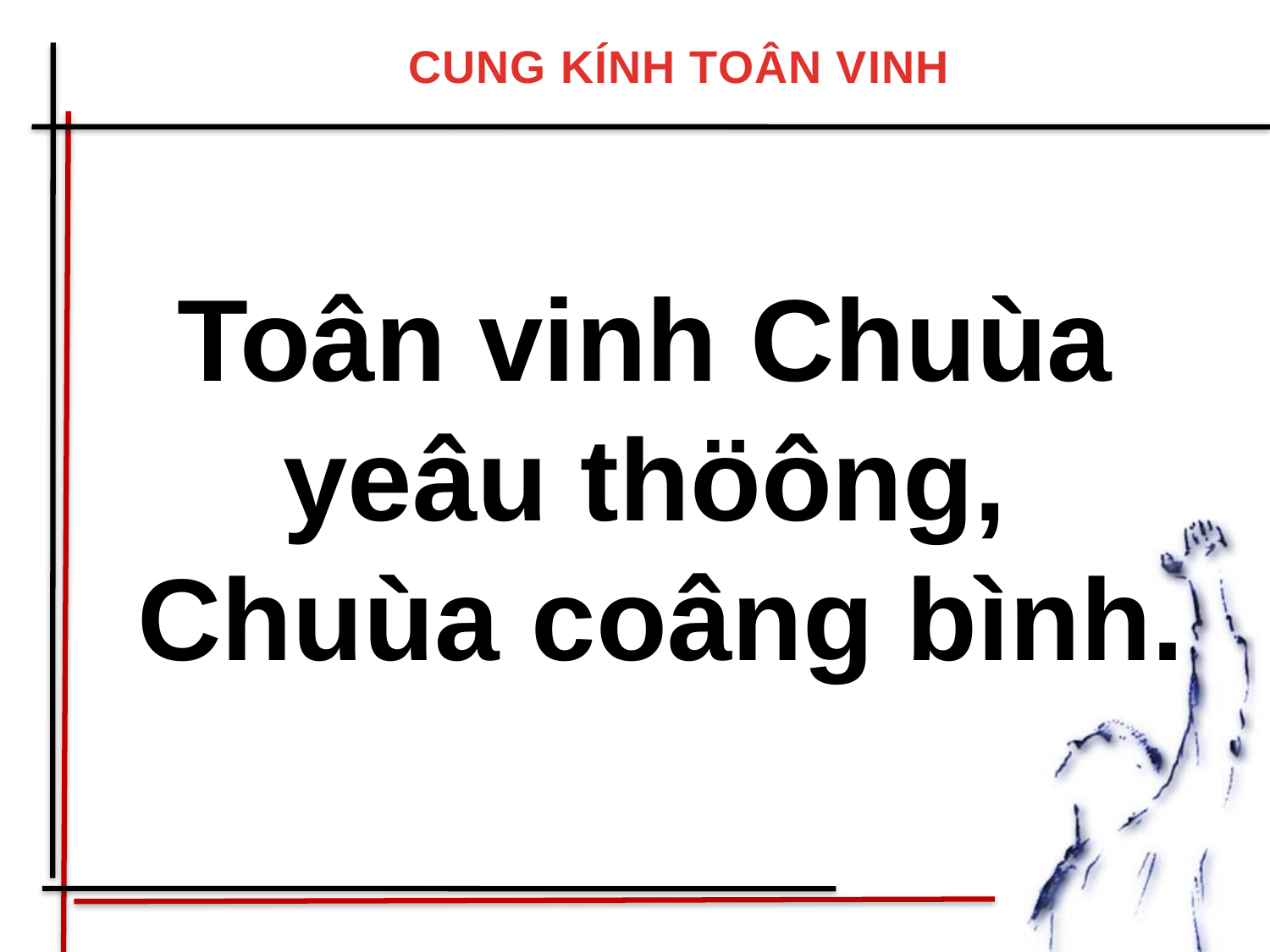

CUNG KÍNH TOÂN VINH
Toân vinh Chuùa
yeâu thöông,
Chuùa coâng bình.